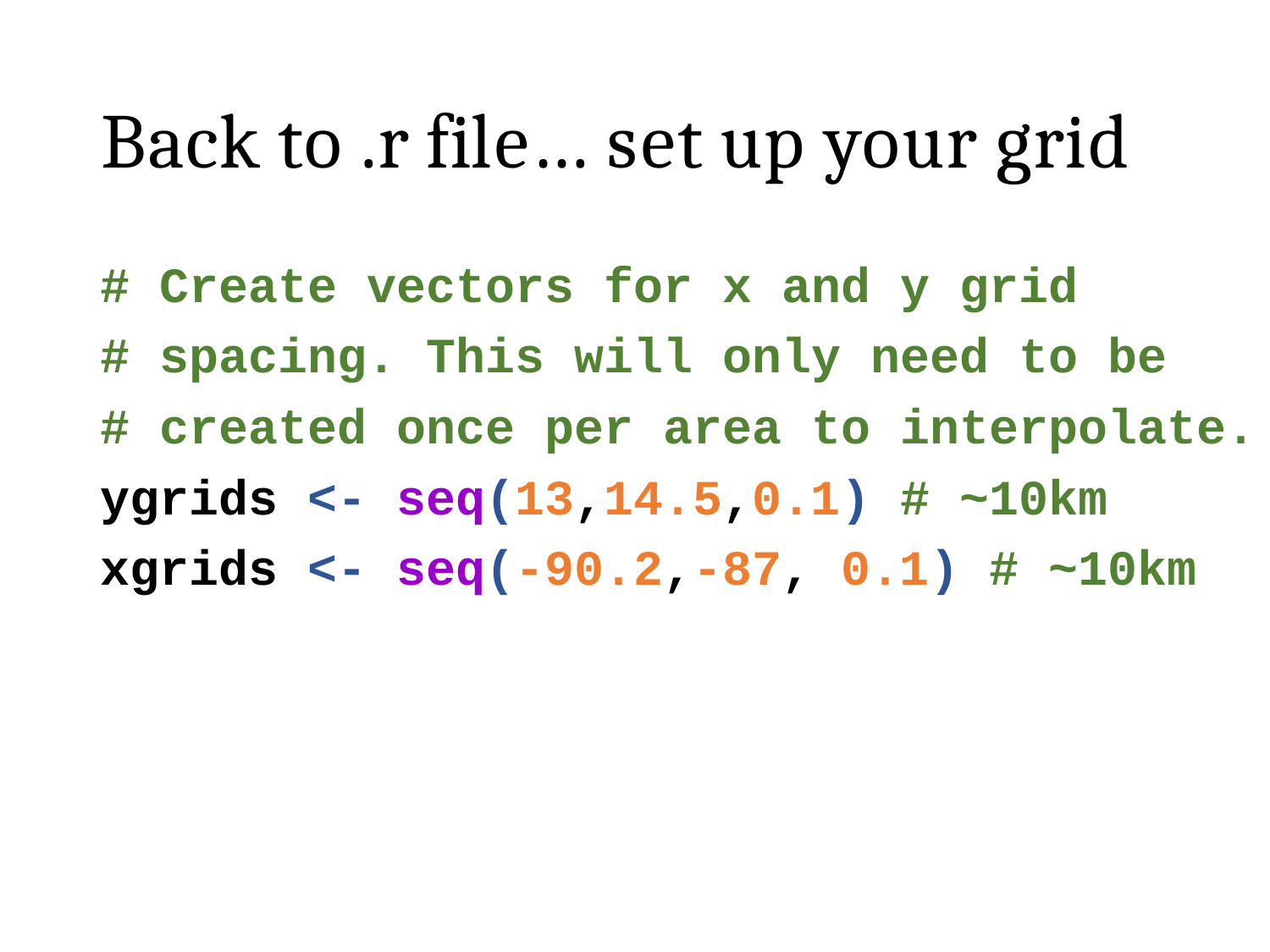

# Back to .r file… set up your grid
# Create vectors for x and y grid
# spacing. This will only need to be
# created once per area to interpolate.
ygrids <- seq(13,14.5,0.1) # ~10km
xgrids <- seq(-90.2,-87, 0.1) # ~10km